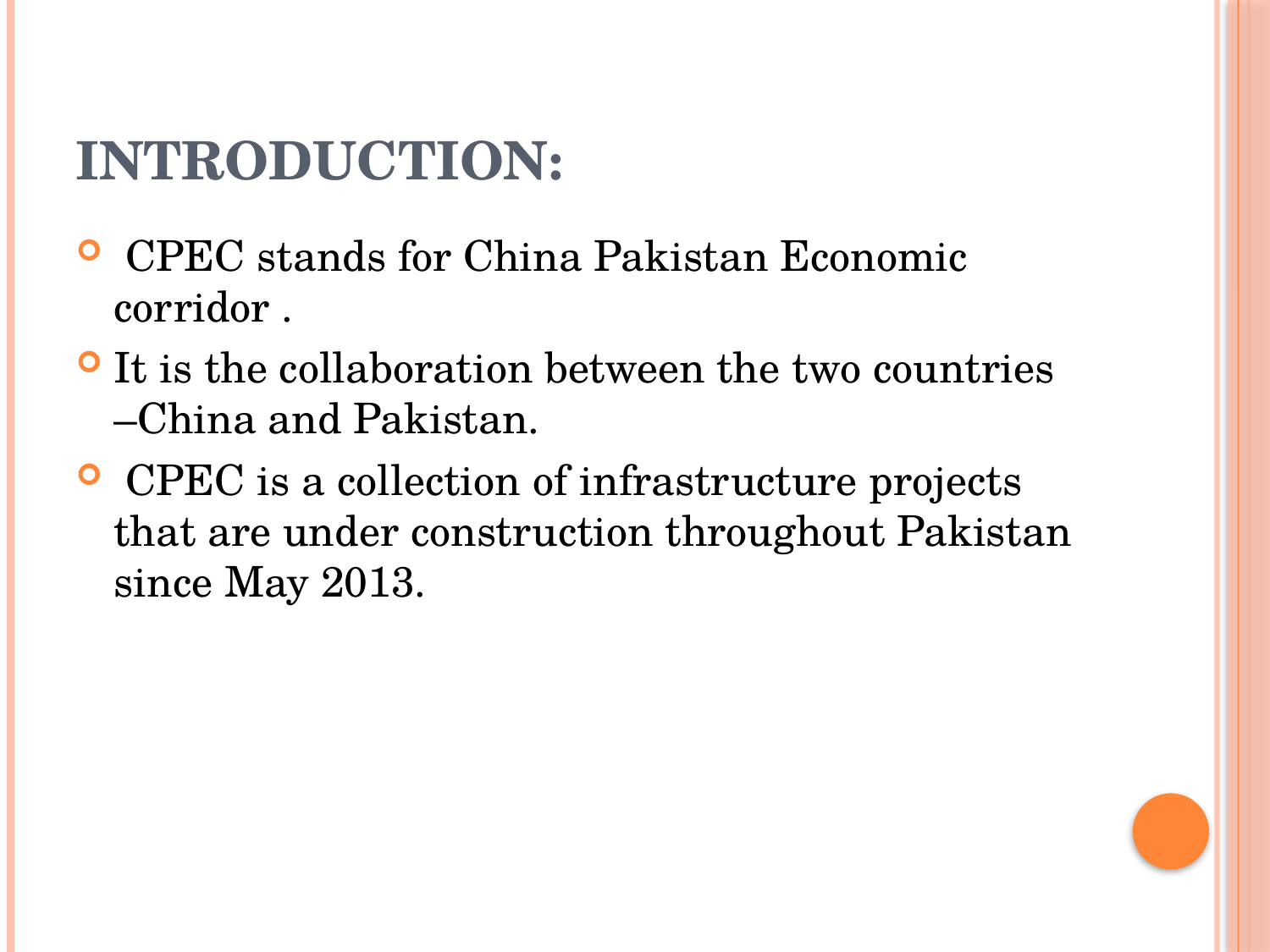

# Introduction:
 CPEC stands for China Pakistan Economic corridor .
It is the collaboration between the two countries –China and Pakistan.
 CPEC is a collection of infrastructure projects that are under construction throughout Pakistan since May 2013.